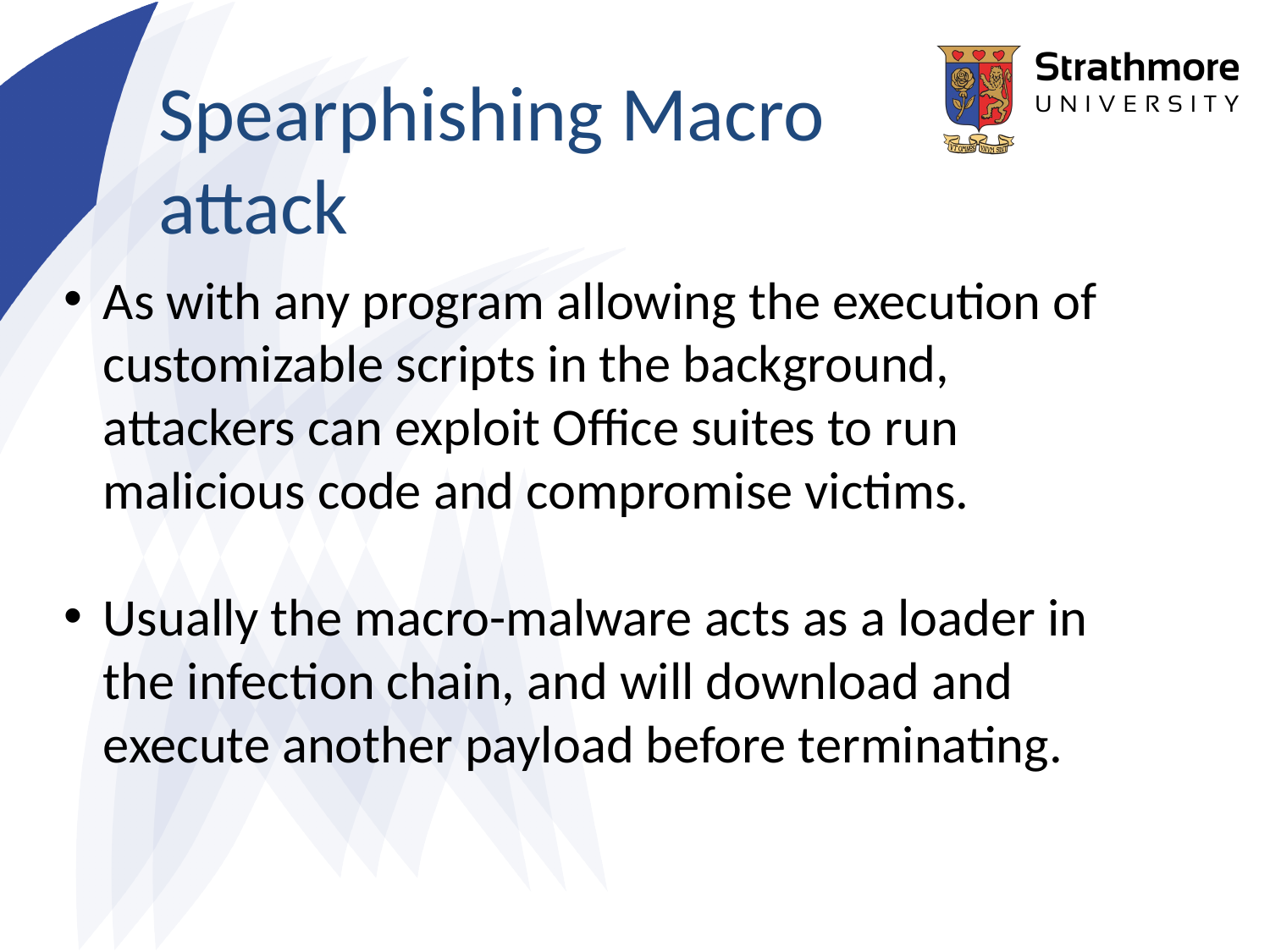

# Spearphishing Macro attack
As with any program allowing the execution of customizable scripts in the background, attackers can exploit Office suites to run malicious code and compromise victims.

Usually the macro-malware acts as a loader in the infection chain, and will download and execute another payload before terminating.